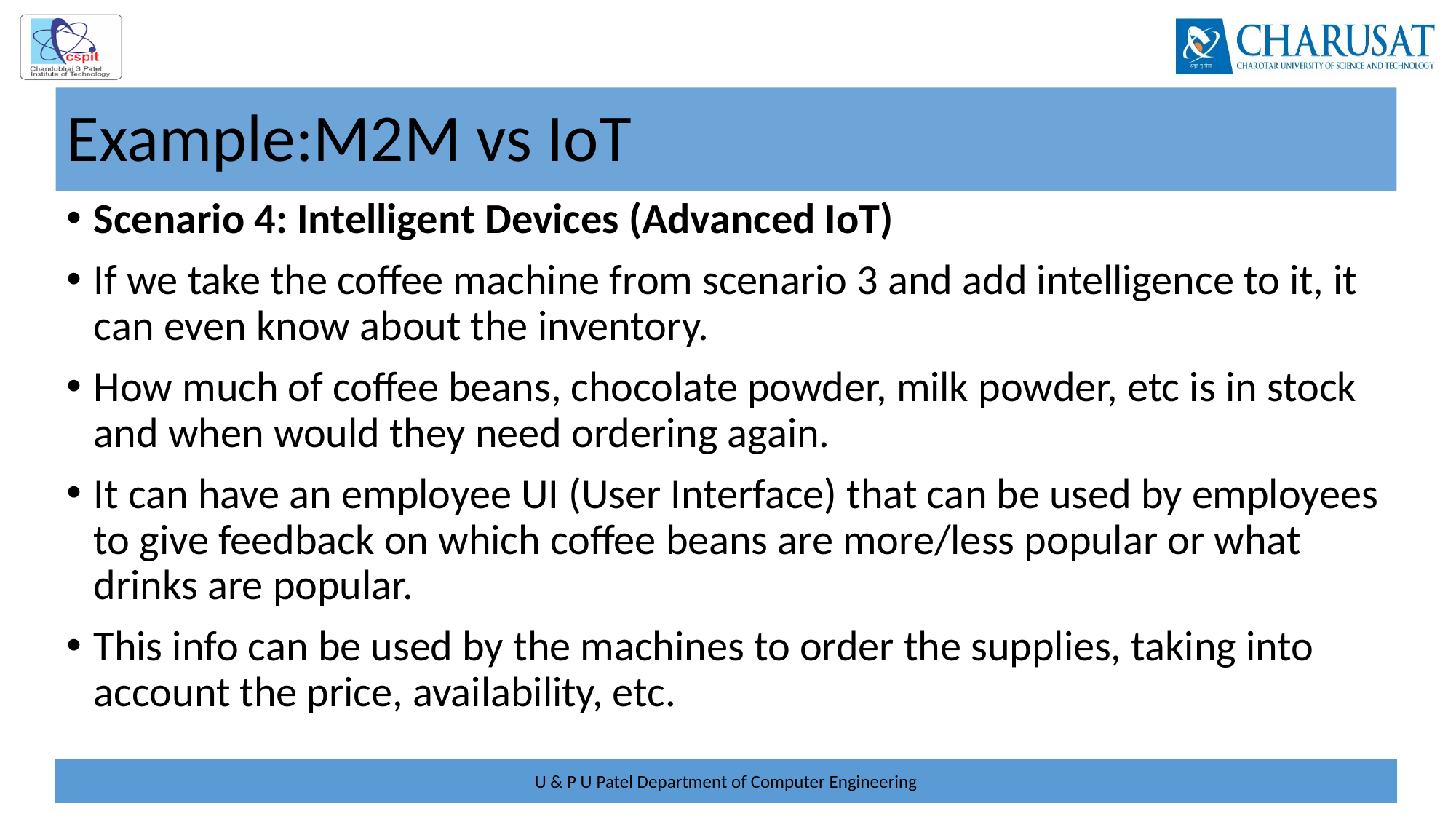

# Example:M2M vs IoT
Scenario 4: Intelligent Devices (Advanced IoT)
If we take the coffee machine from scenario 3 and add intelligence to it, it can even know about the inventory.
How much of coffee beans, chocolate powder, milk powder, etc is in stock and when would they need ordering again.
It can have an employee UI (User Interface) that can be used by employees to give feedback on which coffee beans are more/less popular or what drinks are popular.
This info can be used by the machines to order the supplies, taking into account the price, availability, etc.